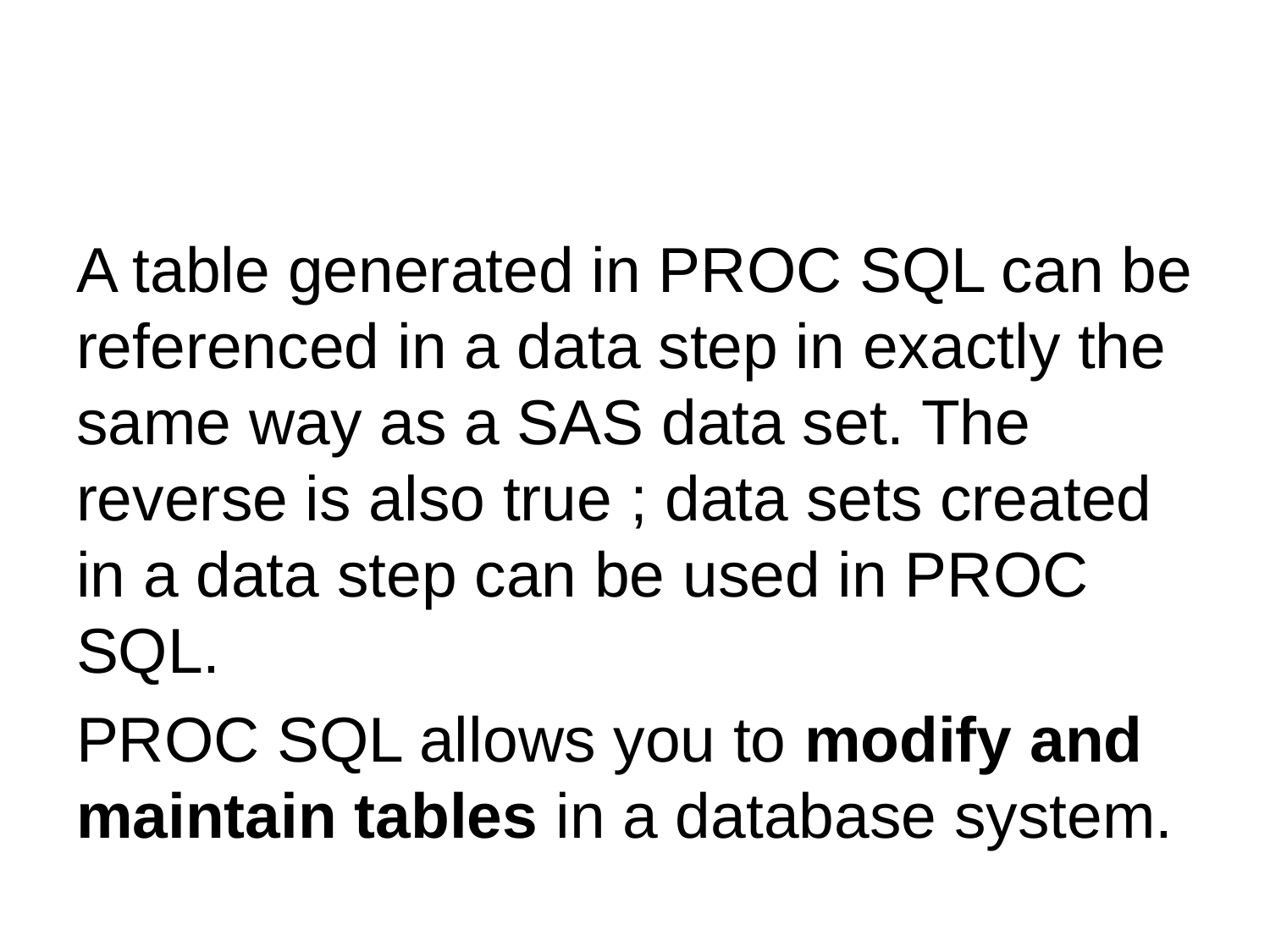

A table generated in PROC SQL can be referenced in a data step in exactly the same way as a SAS data set. The reverse is also true ; data sets created in a data step can be used in PROC SQL.
PROC SQL allows you to modify and maintain tables in a database system.